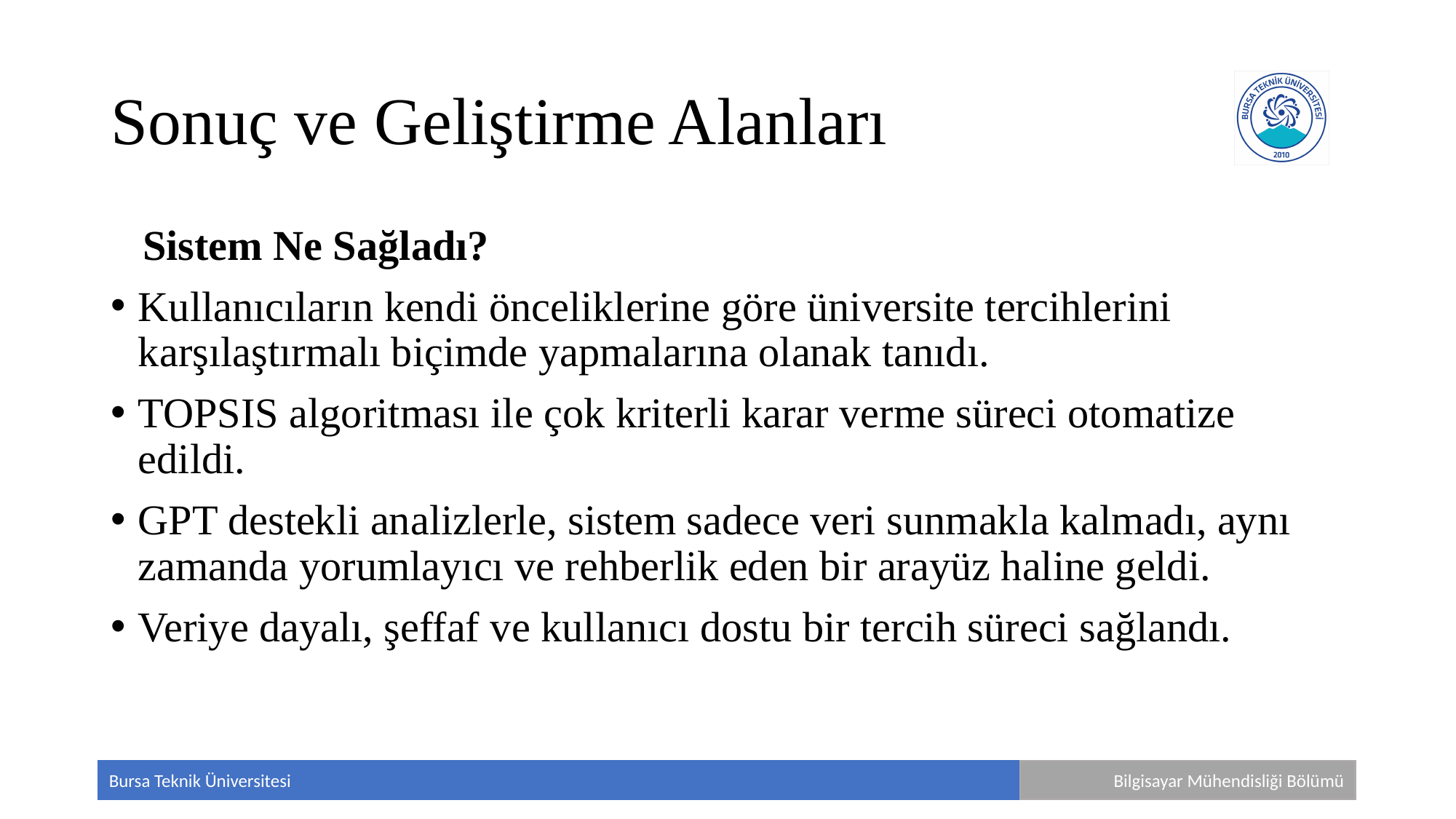

# Sonuç ve Geliştirme Alanları
   Sistem Ne Sağladı?
Kullanıcıların kendi önceliklerine göre üniversite tercihlerini karşılaştırmalı biçimde yapmalarına olanak tanıdı.
TOPSIS algoritması ile çok kriterli karar verme süreci otomatize edildi.
GPT destekli analizlerle, sistem sadece veri sunmakla kalmadı, aynı zamanda yorumlayıcı ve rehberlik eden bir arayüz haline geldi.
Veriye dayalı, şeffaf ve kullanıcı dostu bir tercih süreci sağlandı.